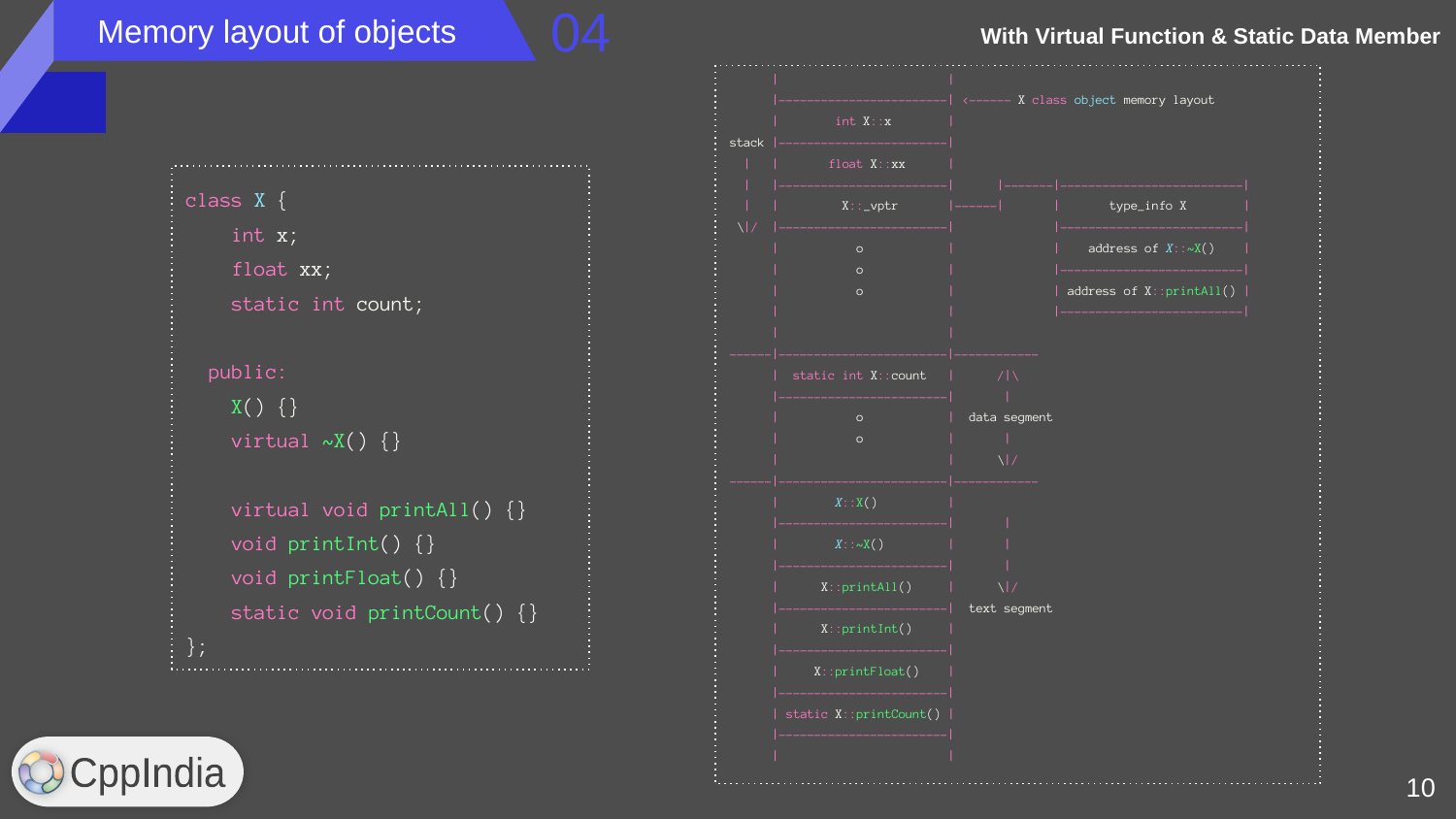

With Virtual Function & Static Data Member
04

Memory layout of objects

      |                        |
      |------------------------| <------ X class object memory layout
      |        int X::x        |
stack |------------------------|
  |   |       float X::xx      |
  |   |------------------------|      |-------|--------------------------|
  |   |         X::_vptr       |------|       |       type_info X        |
 \|/  |------------------------|              |--------------------------|
      |           o            |              |    address of X::~X()    |
      |           o            |              |--------------------------|
      |           o            |              | address of X::printAll() |
      |                        |              |--------------------------|
      |                        |
------|------------------------|------------
      |  static int X::count   |      /|\
      |------------------------|       |
      |           o            |  data segment
      |           o            |       |
      |                        |      \|/
------|------------------------|------------
      |        X::X()          |
      |------------------------|       |
      |        X::~X()         |       |
      |------------------------|       |
      |      X::printAll()     |      \|/
      |------------------------|  text segment
      |      X::printInt()     |
      |------------------------|
      |     X::printFloat()    |
      |------------------------|
      | static X::printCount() |
      |------------------------|
      |                        |

class X {
    int x;
    float xx;
    static int count;

  public:
    X() {}
    virtual ~X() {}

    virtual void printAll() {}
    void printInt() {}
    void printFloat() {}
    static void printCount() {}
};
10